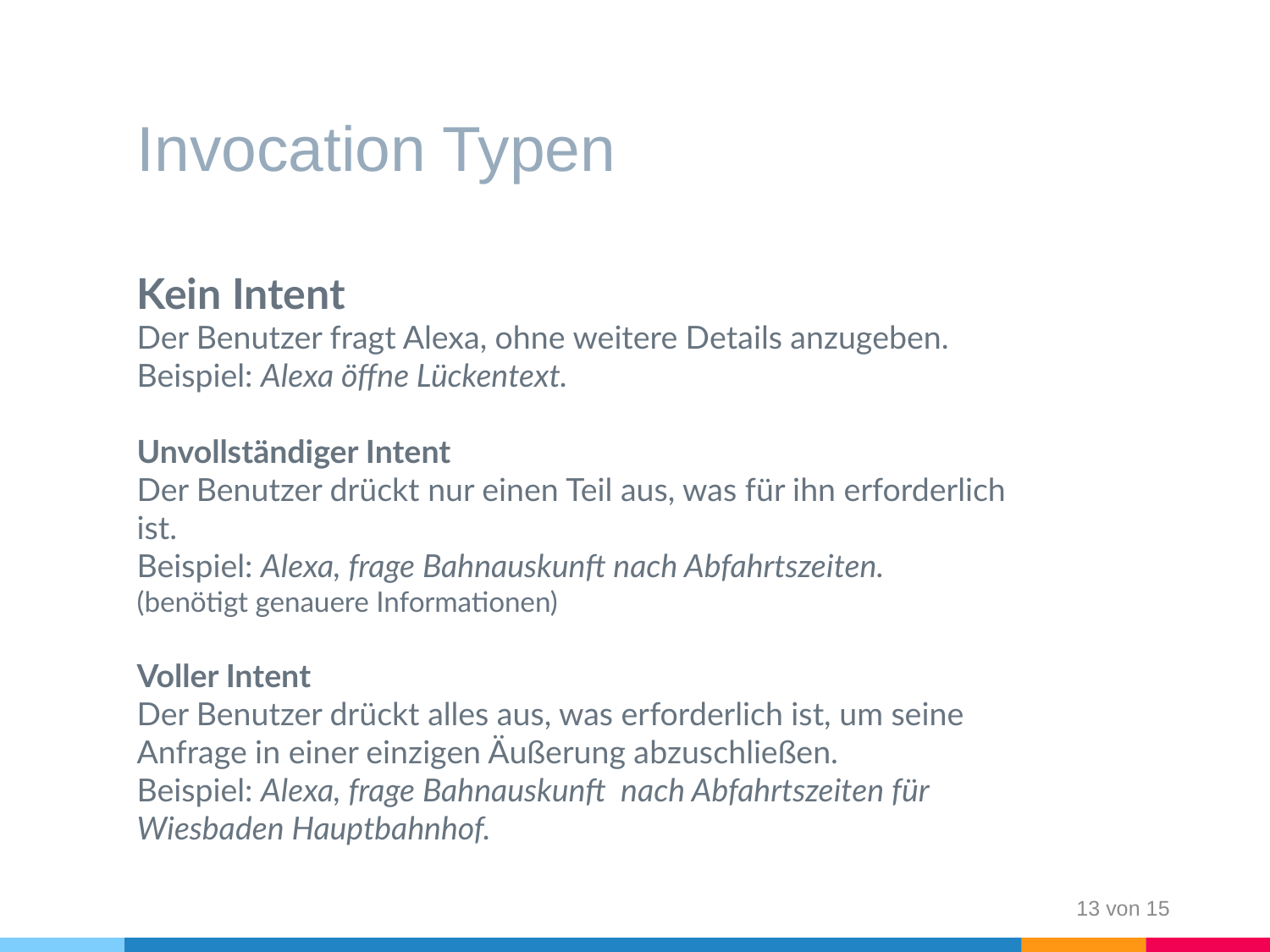

# Invocation Typen
Kein Intent
Der Benutzer fragt Alexa, ohne weitere Details anzugeben.
Beispiel: Alexa öffne Lückentext.

Unvollständiger Intent
Der Benutzer drückt nur einen Teil aus, was für ihn erforderlich ist.
Beispiel: Alexa, frage Bahnauskunft nach Abfahrtszeiten.
(benötigt genauere Informationen)

Voller Intent
Der Benutzer drückt alles aus, was erforderlich ist, um seine Anfrage in einer einzigen Äußerung abzuschließen.
Beispiel: Alexa, frage Bahnauskunft  nach Abfahrtszeiten für Wiesbaden Hauptbahnhof.

13 von 15